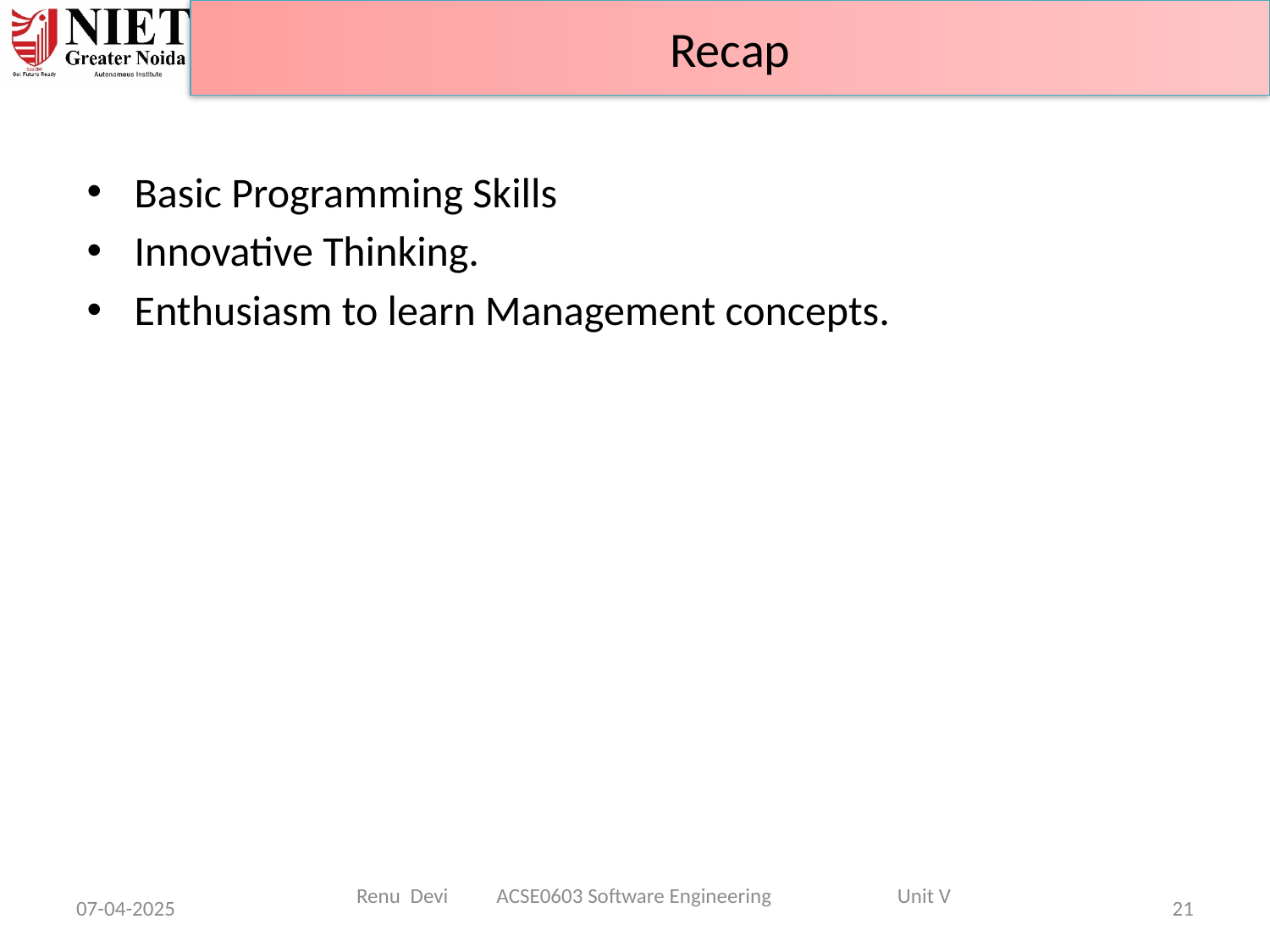

Recap
Basic Programming Skills
Innovative Thinking.
Enthusiasm to learn Management concepts.
Renu  Devi          ACSE0603 Software Engineering                          Unit V
07-04-2025
21